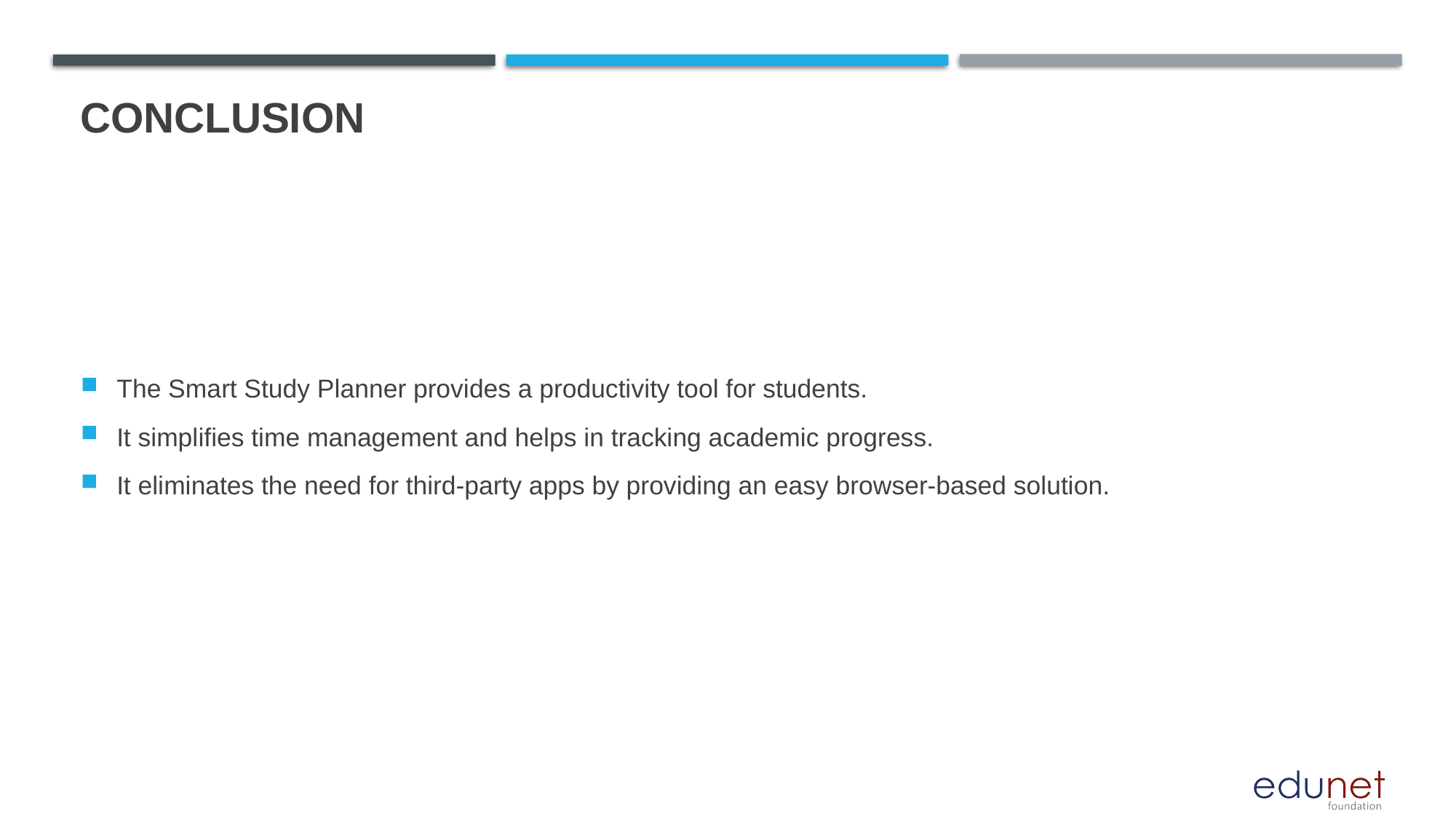

# Conclusion
The Smart Study Planner provides a productivity tool for students.
It simplifies time management and helps in tracking academic progress.
It eliminates the need for third-party apps by providing an easy browser-based solution.